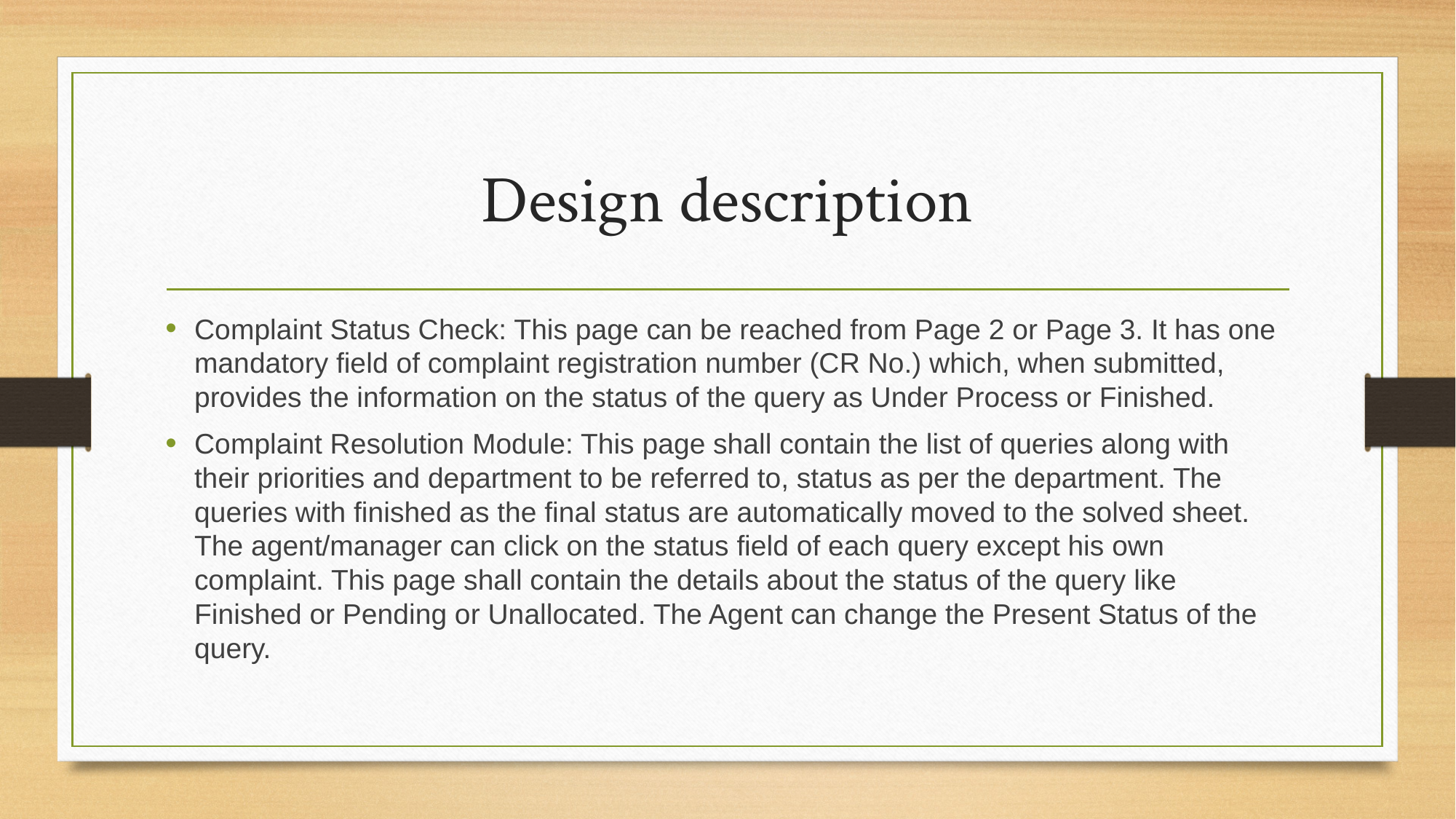

# Design description
Complaint Status Check: This page can be reached from Page 2 or Page 3. It has one mandatory field of complaint registration number (CR No.) which, when submitted, provides the information on the status of the query as Under Process or Finished.
Complaint Resolution Module: This page shall contain the list of queries along with their priorities and department to be referred to, status as per the department. The queries with finished as the final status are automatically moved to the solved sheet. The agent/manager can click on the status field of each query except his own complaint. This page shall contain the details about the status of the query like Finished or Pending or Unallocated. The Agent can change the Present Status of the query.